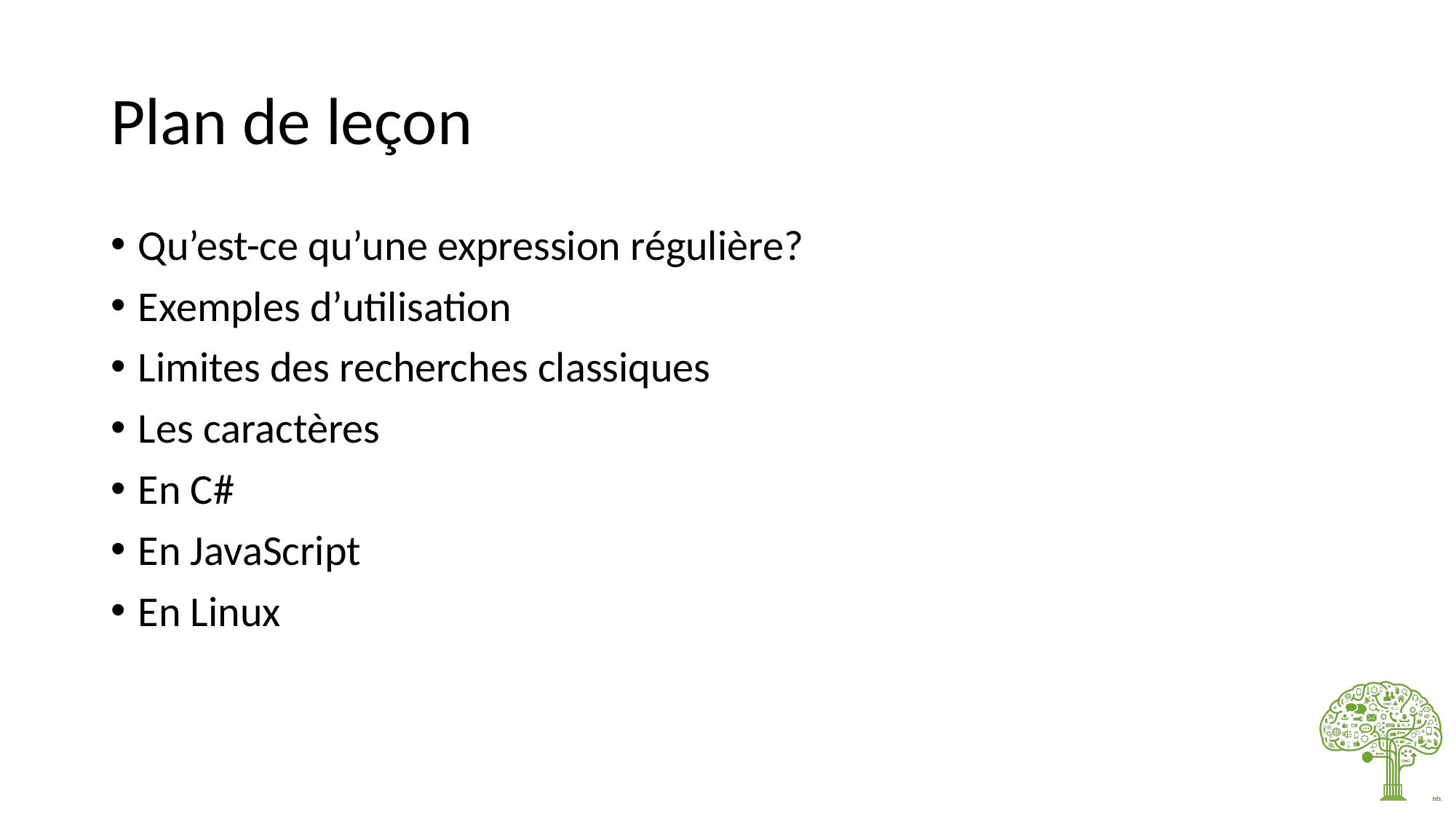

# Plan de leçon
Qu’est-ce qu’une expression régulière?
Exemples d’utilisation
Limites des recherches classiques
Les caractères
En C#
En JavaScript
En Linux